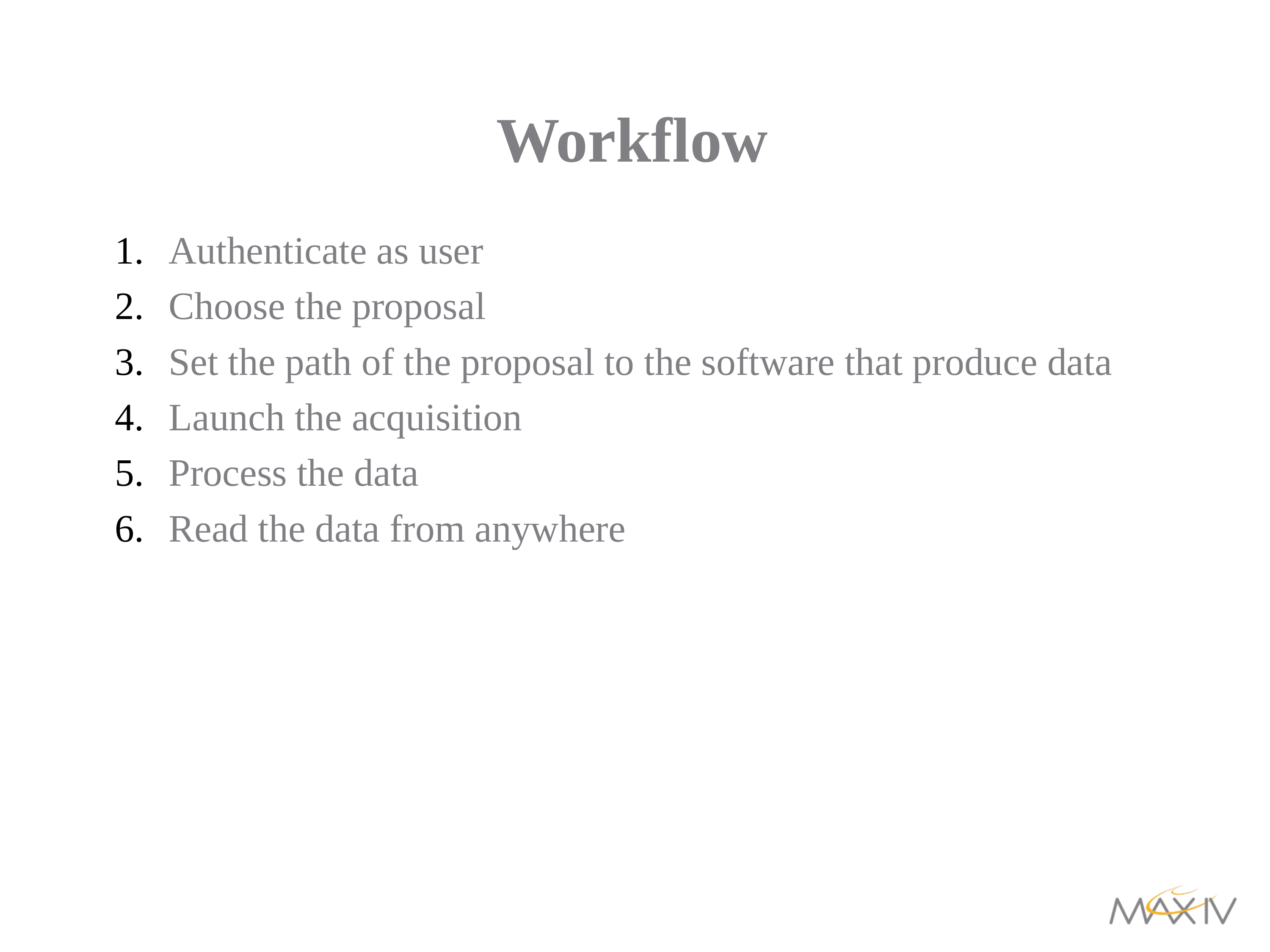

# Workflow
Authenticate as user
Choose the proposal
Set the path of the proposal to the software that produce data
Launch the acquisition
Process the data
Read the data from anywhere